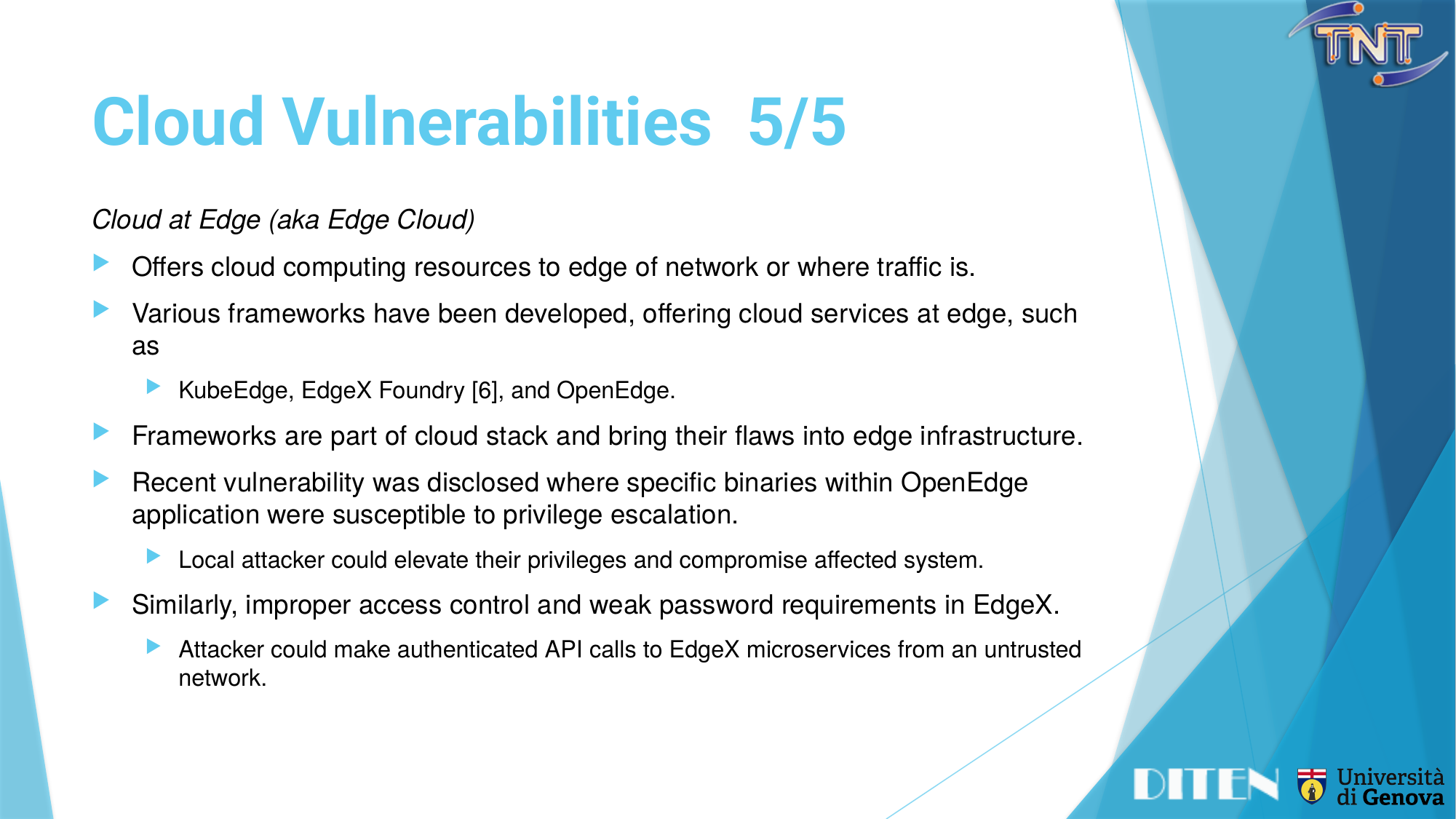

# Cloud Vulnerabilities	5/5
Cloud at Edge (aka Edge Cloud)
Offers cloud computing resources to edge of network or where traffic is.
Various frameworks have been developed, offering cloud services at edge, such as
KubeEdge, EdgeX Foundry [6], and OpenEdge.
Frameworks are part of cloud stack and bring their flaws into edge infrastructure.
Recent vulnerability was disclosed where specific binaries within OpenEdge application were susceptible to privilege escalation.
Local attacker could elevate their privileges and compromise affected system.
Similarly, improper access control and weak password requirements in EdgeX.
Attacker could make authenticated API calls to EdgeX microservices from an untrusted network.